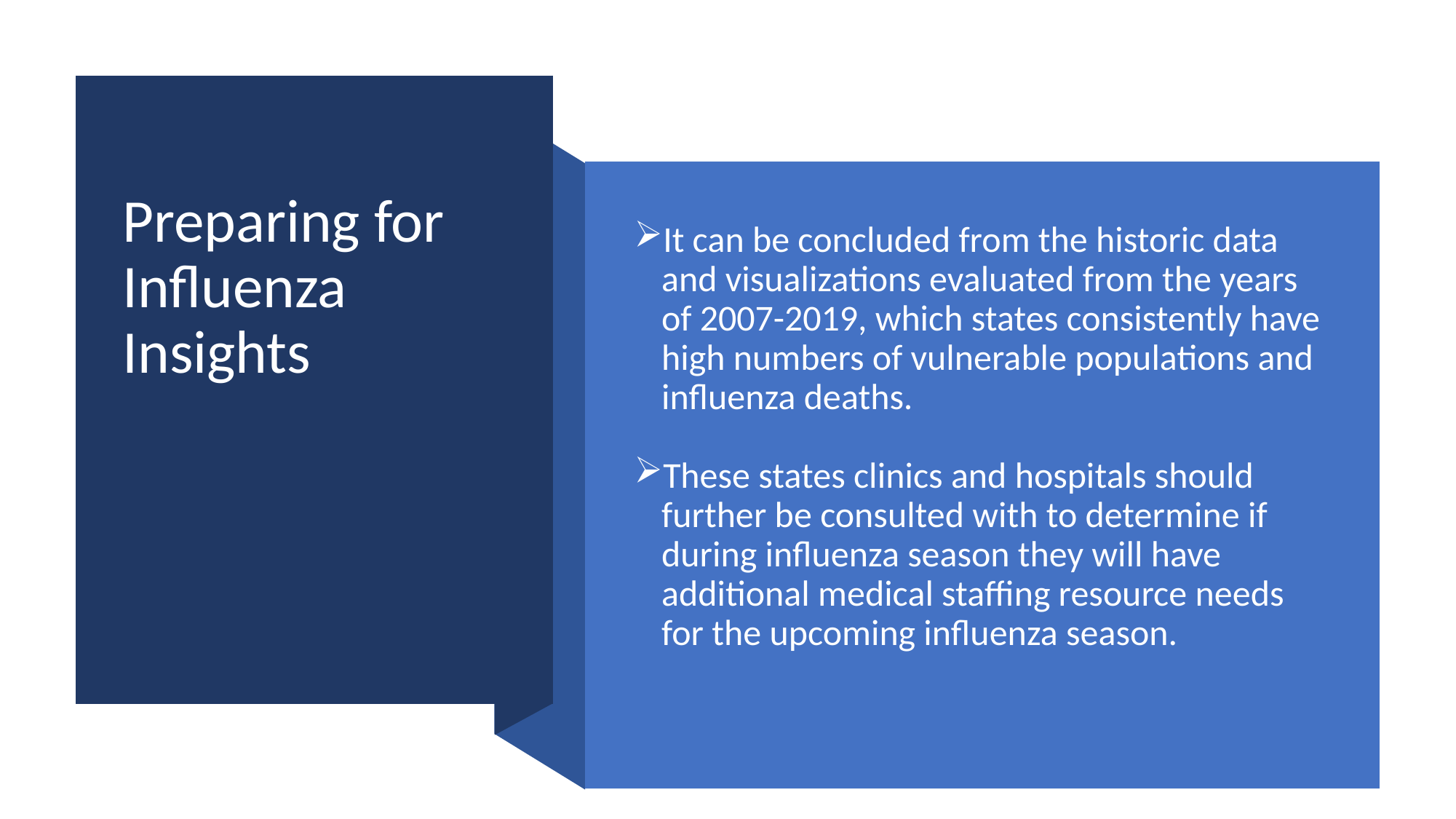

# Preparing for Influenza Insights

It can be concluded from the historic data  and visualizations evaluated from the years of 2007-2019, which states consistently have high numbers of vulnerable populations and influenza deaths.

These states clinics and hospitals should further be consulted with to determine if during influenza season they will have additional medical staffing resource needs for the upcoming influenza season.